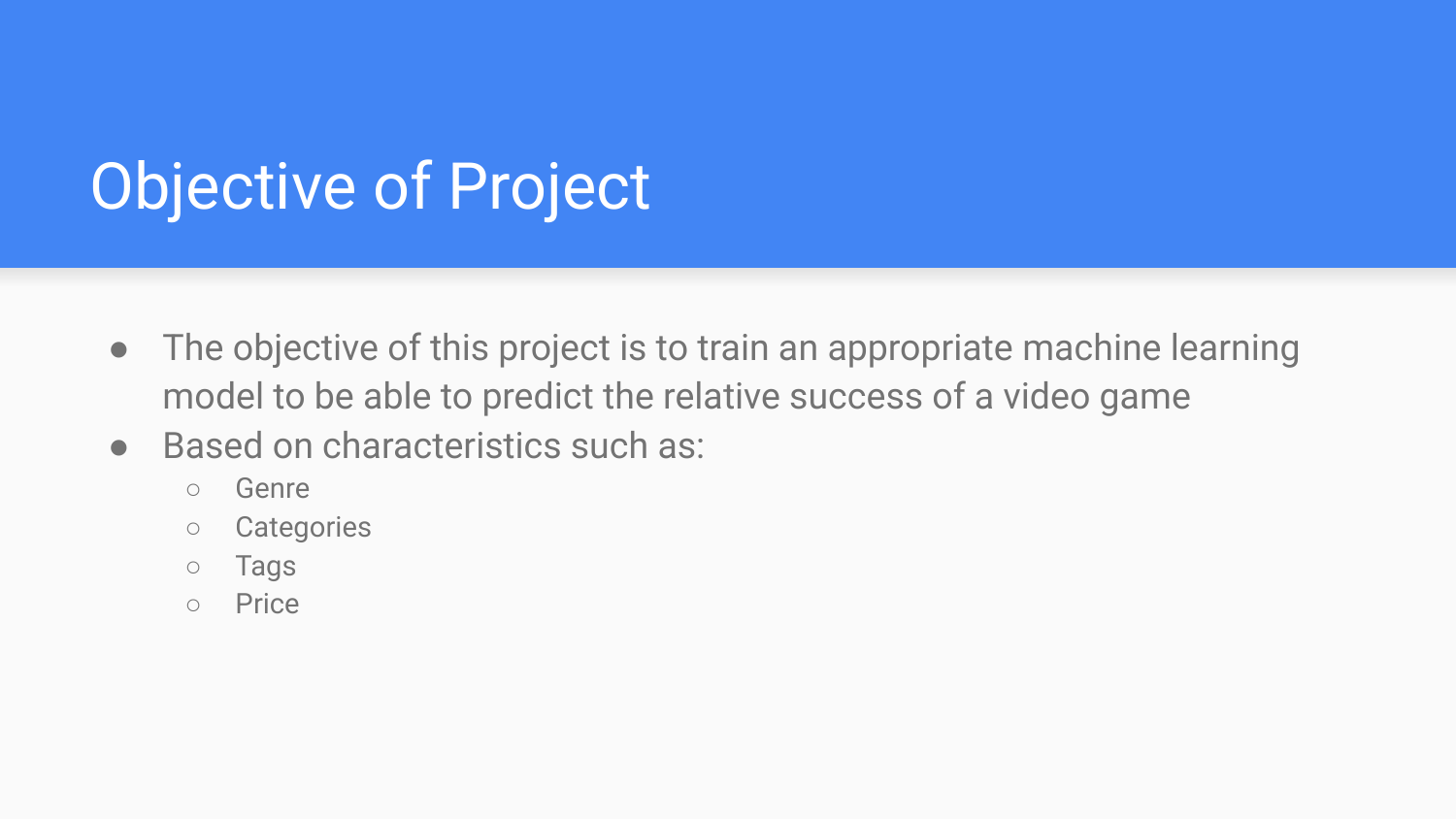

# Objective of Project
The objective of this project is to train an appropriate machine learning model to be able to predict the relative success of a video game
Based on characteristics such as:
Genre
Categories
Tags
Price